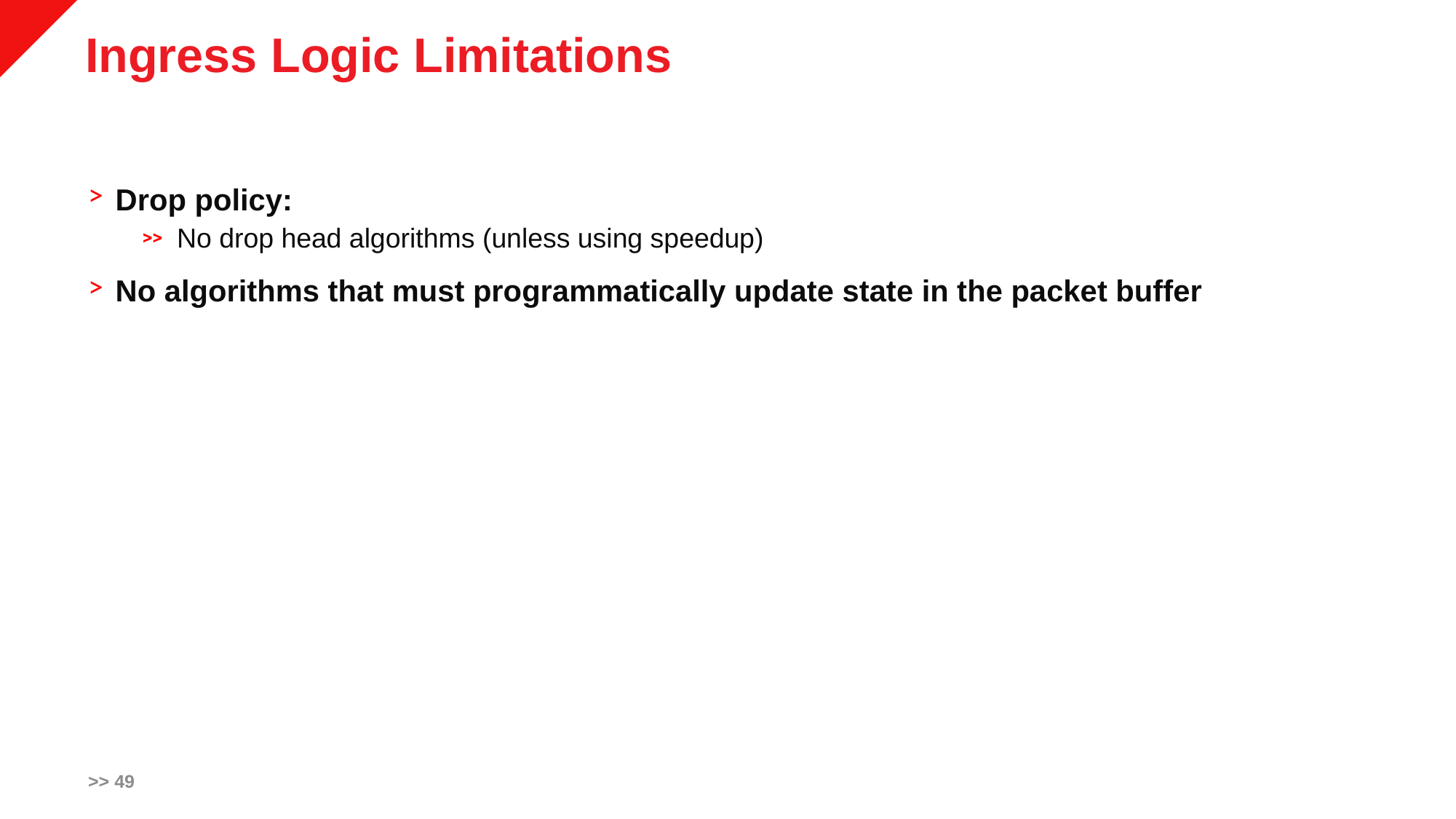

# Ingress Logic Limitations
Drop policy:
No drop head algorithms (unless using speedup)
No algorithms that must programmatically update state in the packet buffer
>> 49